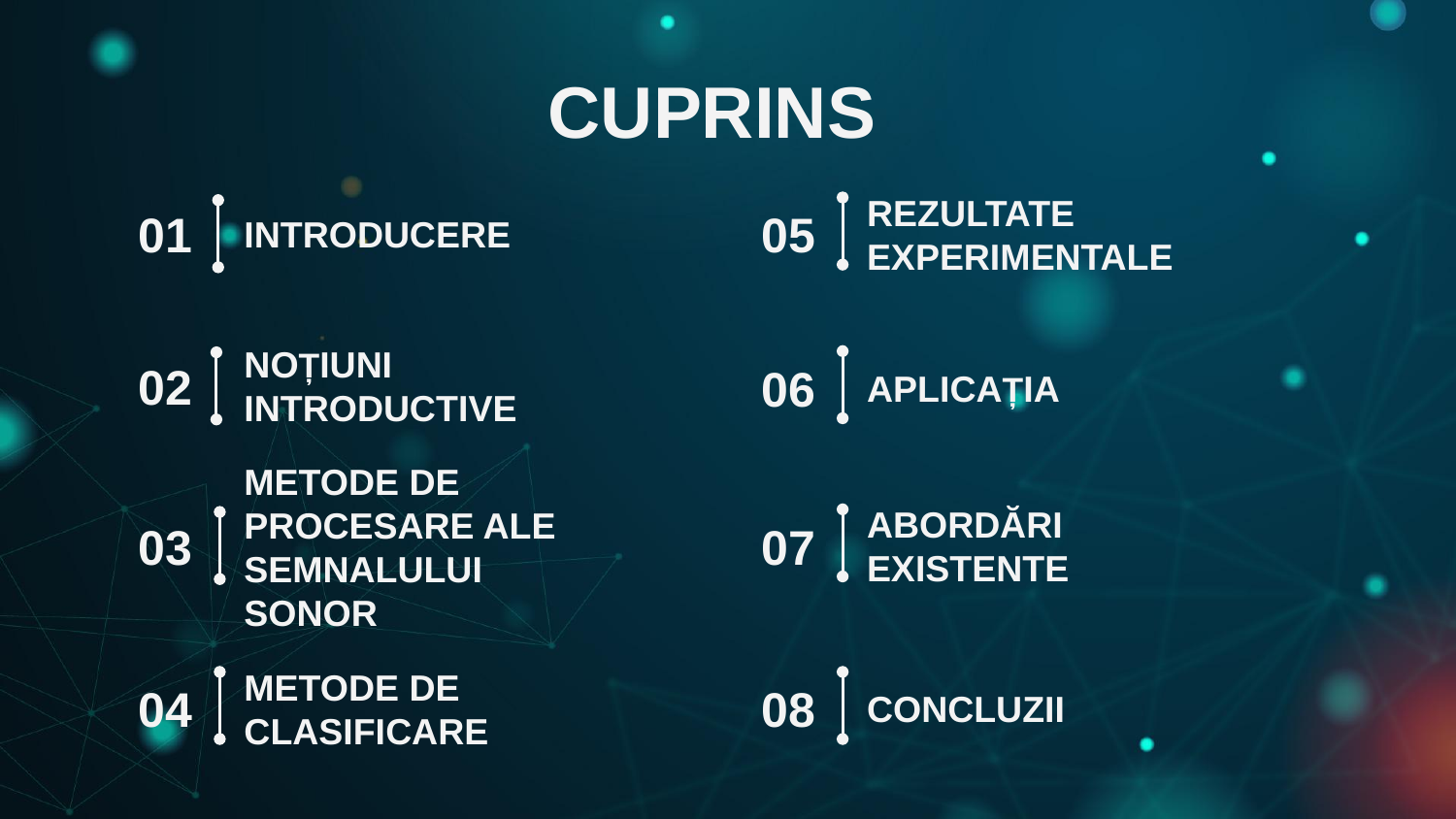

CUPRINS
01
# INTRODUCERE
05
REZULTATE EXPERIMENTALE
02
NOȚIUNI INTRODUCTIVE
06
APLICAȚIA
07
ABORDĂRI EXISTENTE
03
METODE DE PROCESARE ALE SEMNALULUI SONOR
04
METODE DE CLASIFICARE
08
CONCLUZII